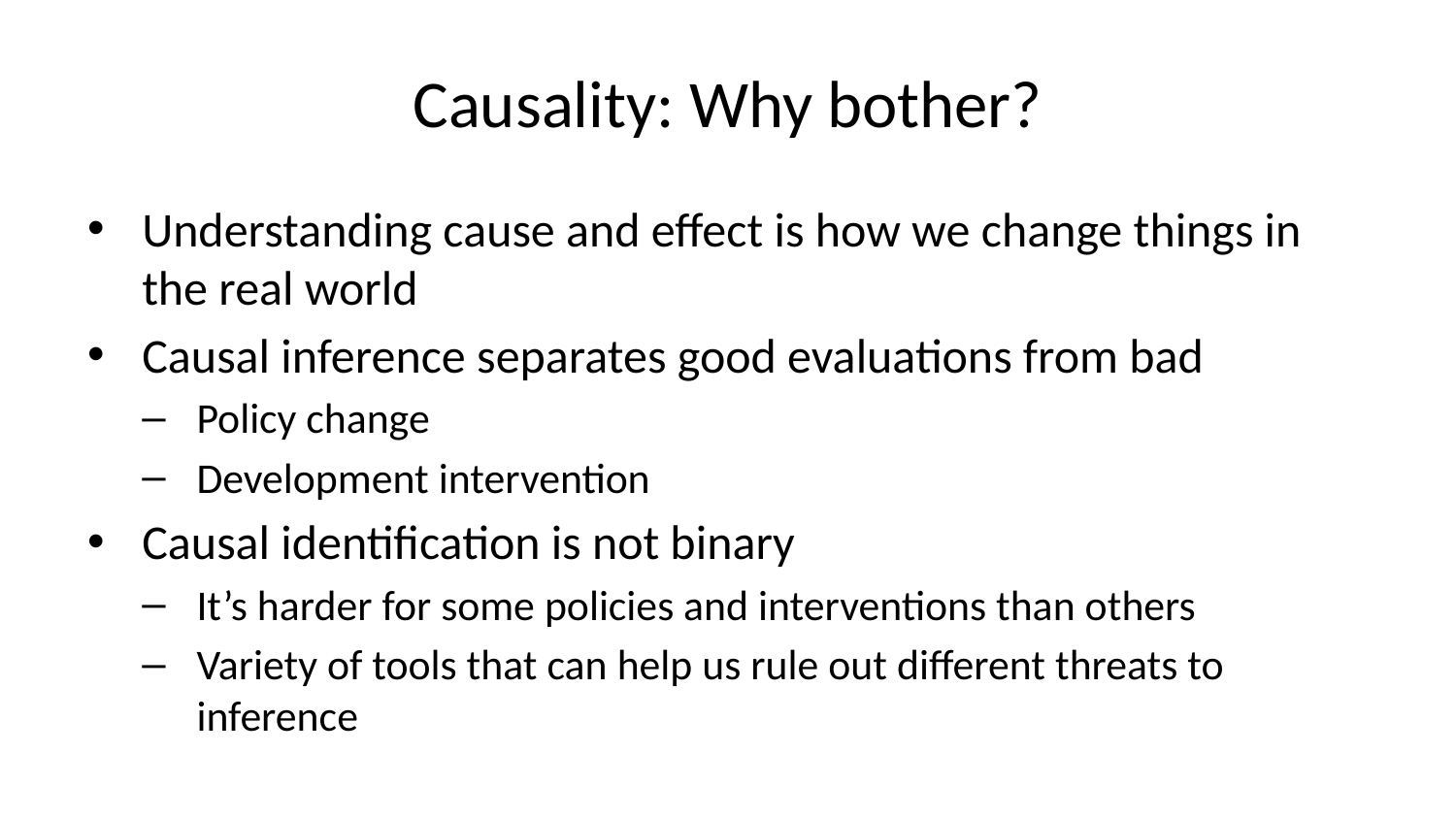

# Causality: Why bother?
Understanding cause and effect is how we change things in the real world
Causal inference separates good evaluations from bad
Policy change
Development intervention
Causal identification is not binary
It’s harder for some policies and interventions than others
Variety of tools that can help us rule out different threats to inference